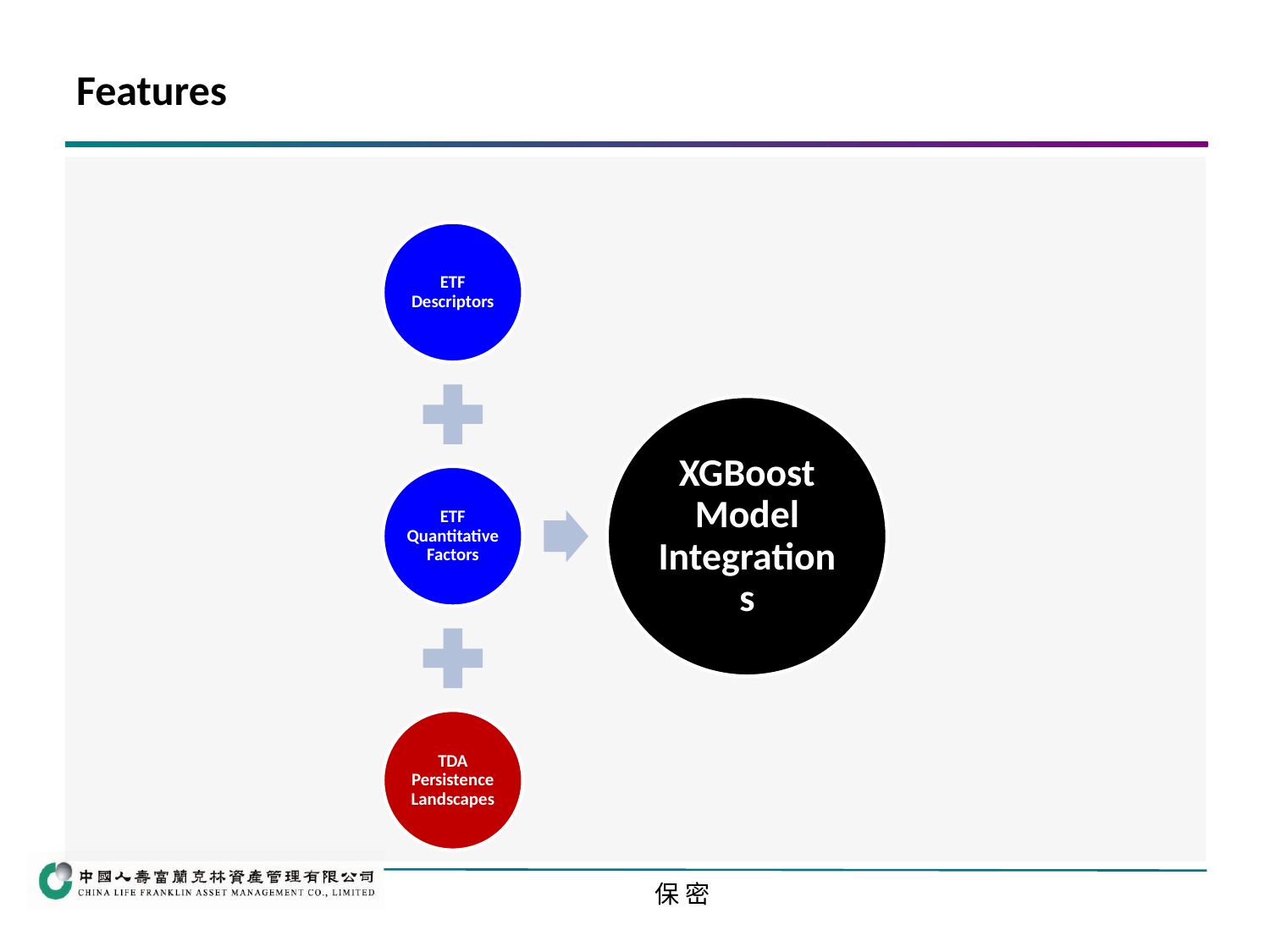

# Features
ETF Descriptors

ETF Quantitative Factors

TDA Persistence Landscapes

XGBoost Model Integrations